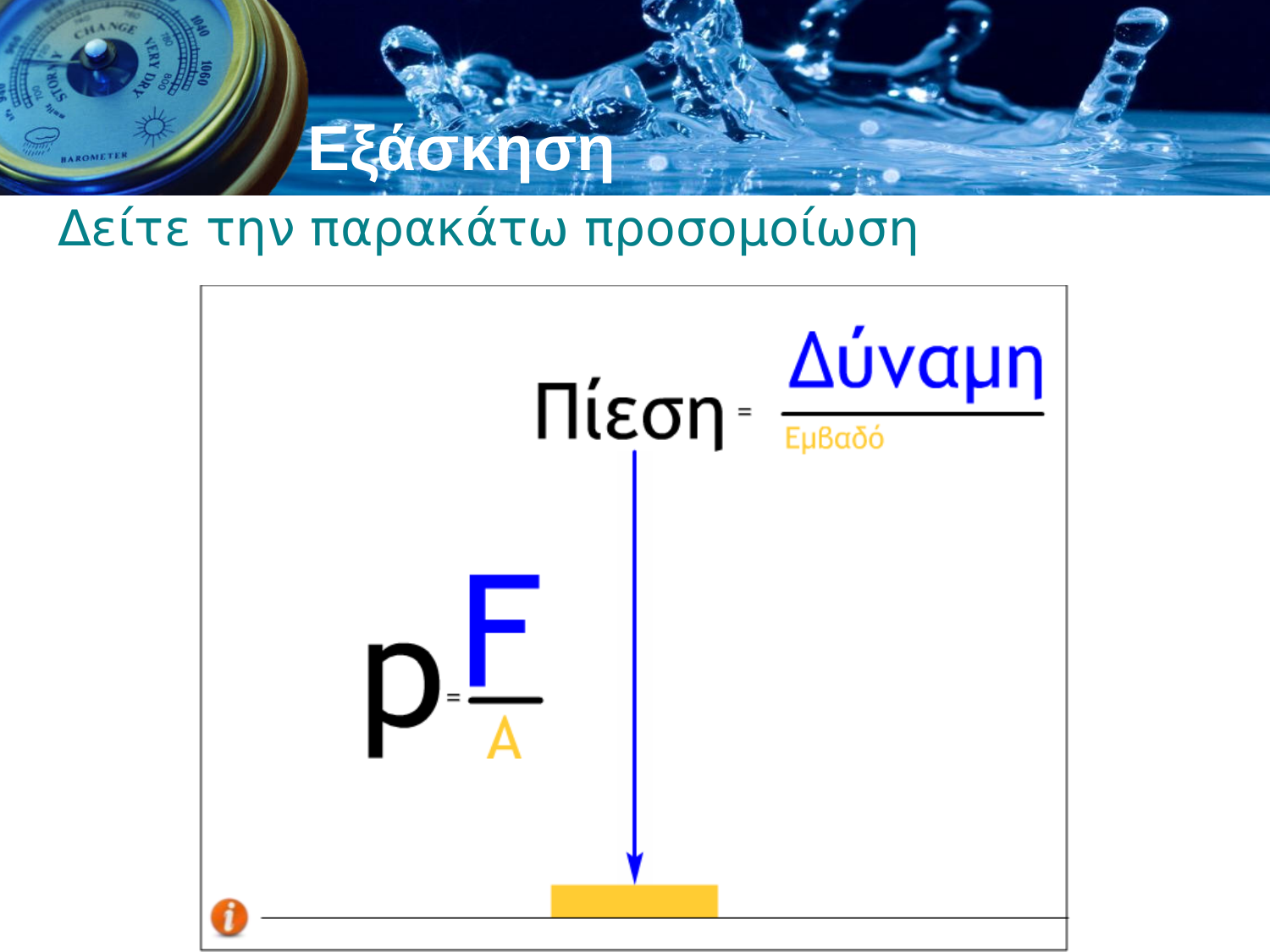

# Εξάσκηση
Δείτε την παρακάτω προσομοίωση

2ο Γυμνάσιο Αμαλιάδας